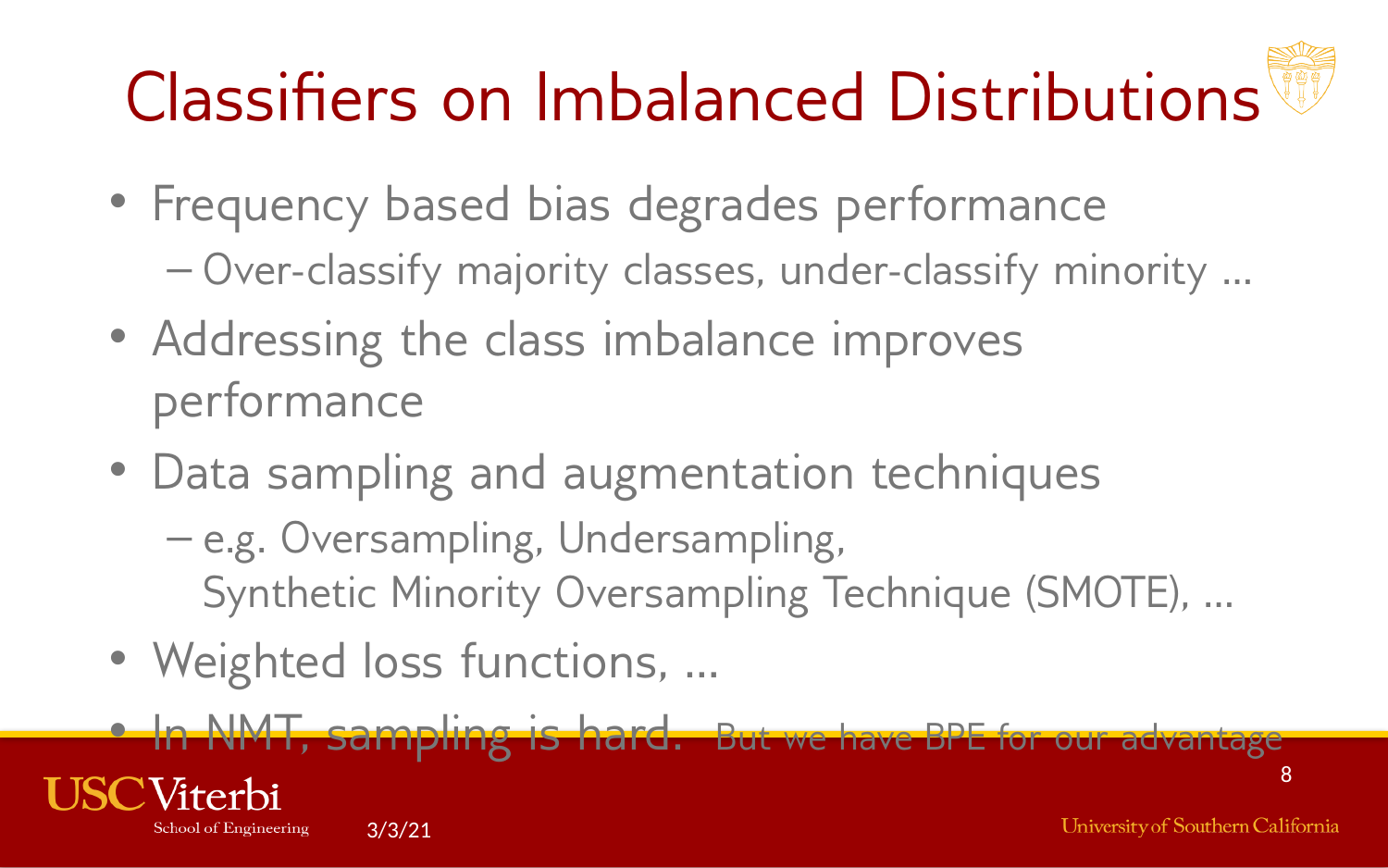

# Classifiers on Imbalanced Distributions
Frequency based bias degrades performance
Over-classify majority classes, under-classify minority …
Addressing the class imbalance improves performance
Data sampling and augmentation techniques
e.g. Oversampling, Undersampling,
Synthetic Minority Oversampling Technique (SMOTE), …
Weighted loss functions, …
In NMT, sampling is hard.  But we have BPE for our advantage